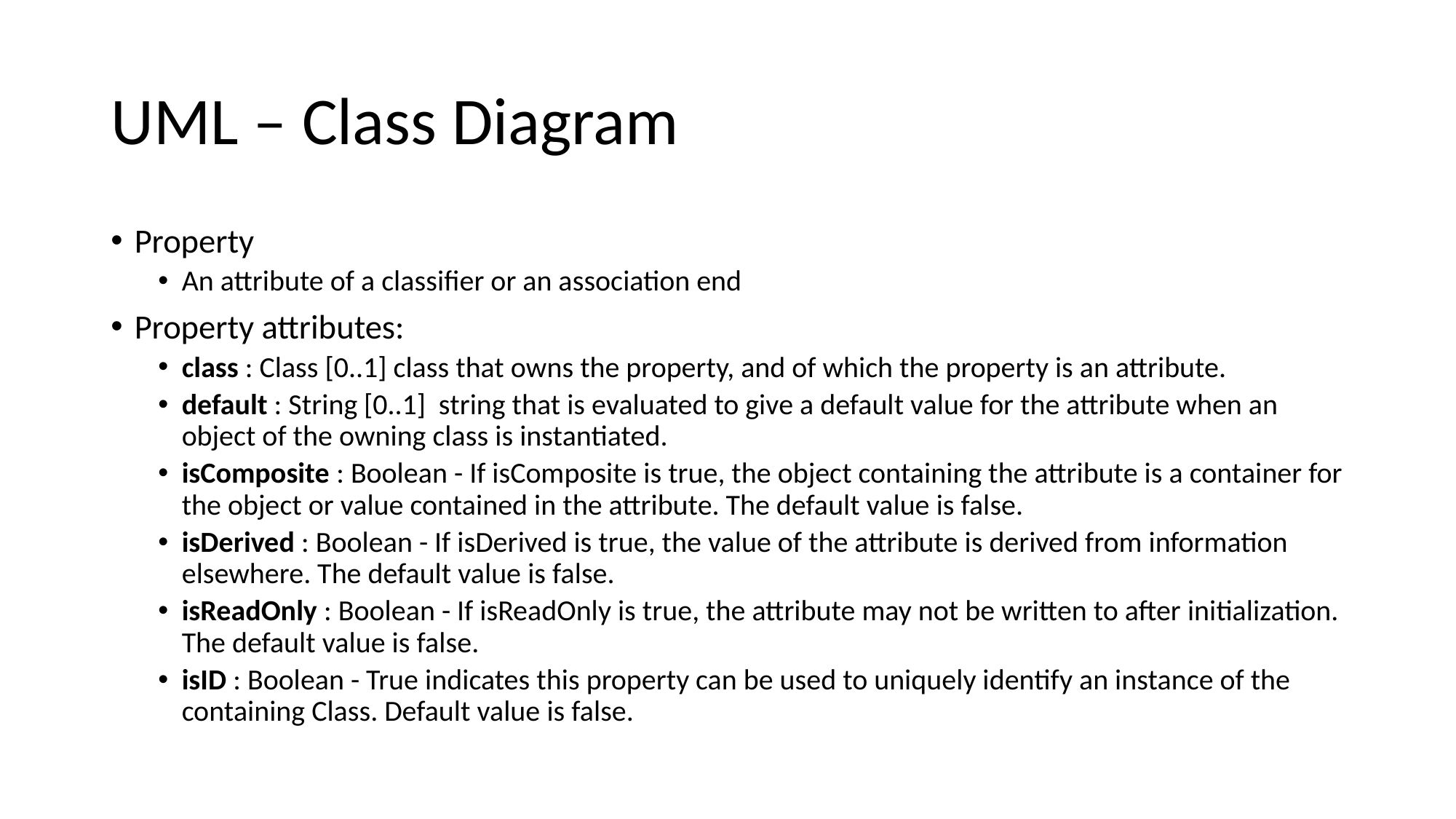

# UML – Class Diagram
Property
An attribute of a classifier or an association end
Property attributes:
class : Class [0..1] class that owns the property, and of which the property is an attribute.
default : String [0..1]  string that is evaluated to give a default value for the attribute when an object of the owning class is instantiated.
isComposite : Boolean - If isComposite is true, the object containing the attribute is a container for the object or value contained in the attribute. The default value is false.
isDerived : Boolean - If isDerived is true, the value of the attribute is derived from information elsewhere. The default value is false.
isReadOnly : Boolean - If isReadOnly is true, the attribute may not be written to after initialization. The default value is false.
isID : Boolean - True indicates this property can be used to uniquely identify an instance of the containing Class. Default value is false.